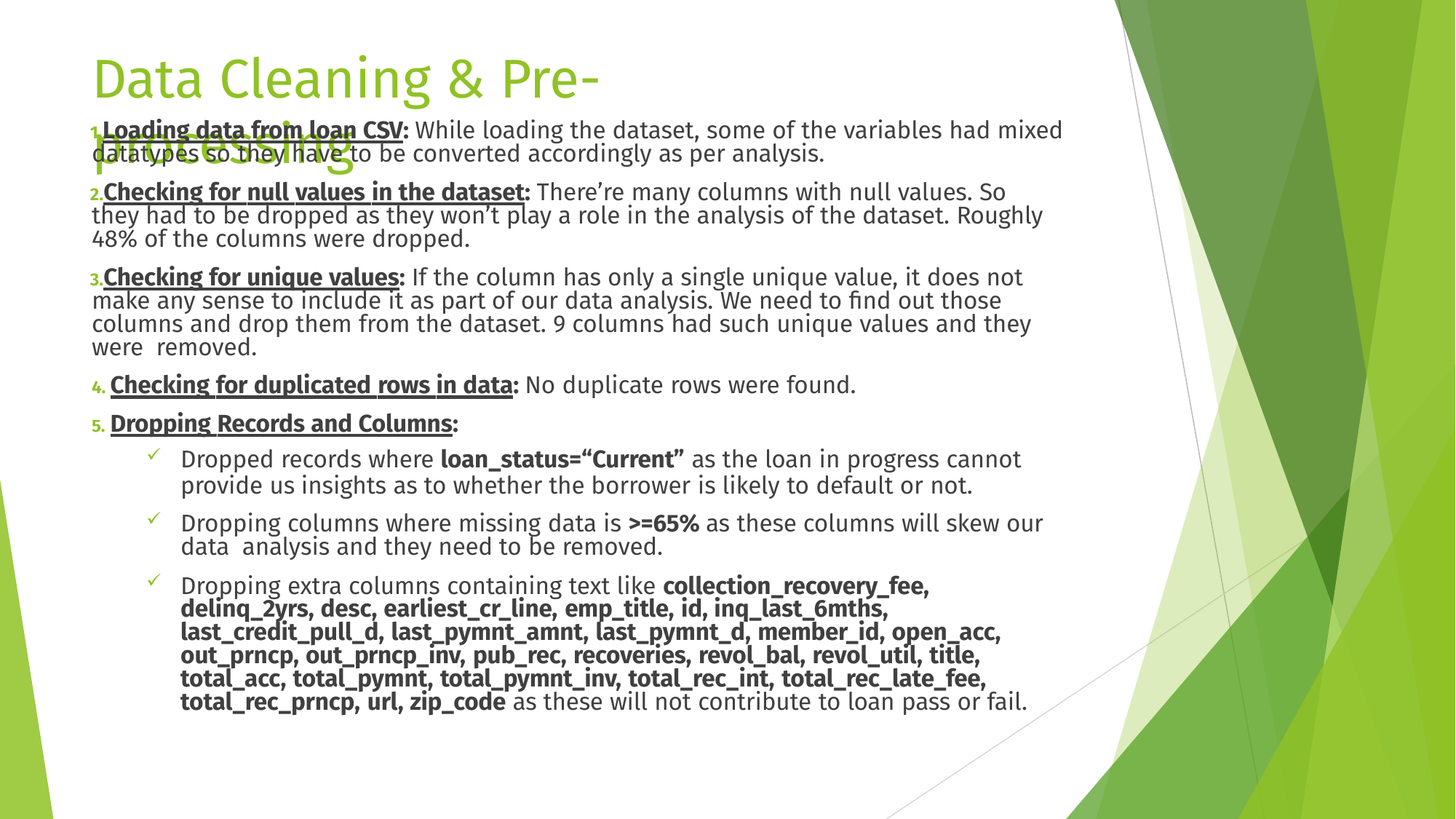

# Data Cleaning & Pre-processing
Loading data from loan CSV: While loading the dataset, some of the variables had mixed  datatypes so they have to be converted accordingly as per analysis.
Checking for null values in the dataset: There’re many columns with null values. So  they had to be dropped as they won’t play a role in the analysis of the dataset. Roughly  48% of the columns were dropped.
Checking for unique values: If the column has only a single unique value, it does not  make any sense to include it as part of our data analysis. We need to find out those  columns and drop them from the dataset. 9 columns had such unique values and they were  removed.
Checking for duplicated rows in data: No duplicate rows were found.
Dropping Records and Columns:
Dropped records where loan_status=“Current” as the loan in progress cannot
provide us insights as to whether the borrower is likely to default or not.
Dropping columns where missing data is >=65% as these columns will skew our data  analysis and they need to be removed.
Dropping extra columns containing text like collection_recovery_fee,  delinq_2yrs, desc, earliest_cr_line, emp_title, id, inq_last_6mths,  last_credit_pull_d, last_pymnt_amnt, last_pymnt_d, member_id, open_acc,  out_prncp, out_prncp_inv, pub_rec, recoveries, revol_bal, revol_util, title,  total_acc, total_pymnt, total_pymnt_inv, total_rec_int, total_rec_late_fee,  total_rec_prncp, url, zip_code as these will not contribute to loan pass or fail.